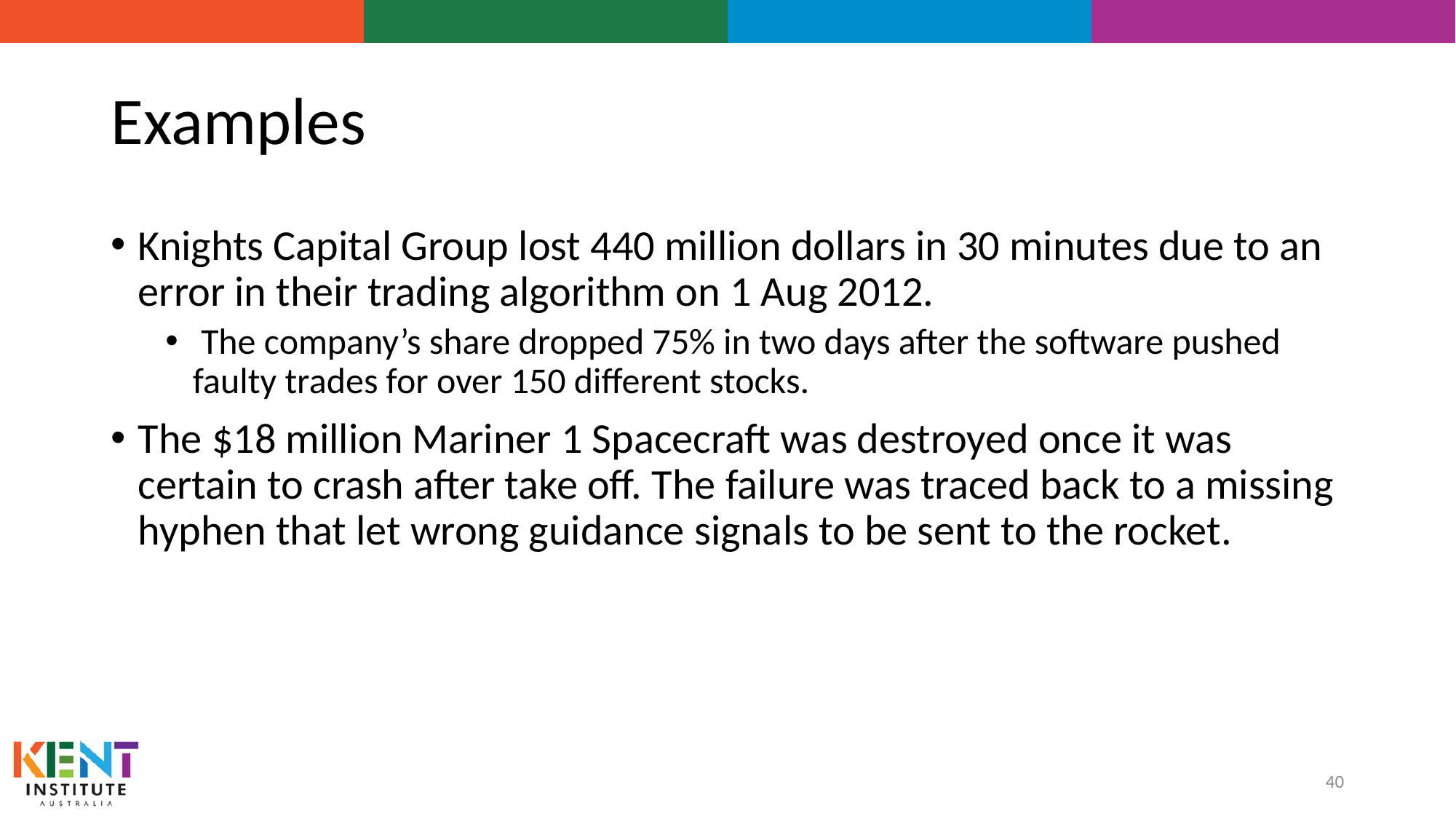

# Examples
Knights Capital Group lost 440 million dollars in 30 minutes due to an error in their trading algorithm on 1 Aug 2012.
 The company’s share dropped 75% in two days after the software pushed faulty trades for over 150 different stocks.
The $18 million Mariner 1 Spacecraft was destroyed once it was certain to crash after take off. The failure was traced back to a missing hyphen that let wrong guidance signals to be sent to the rocket.
40